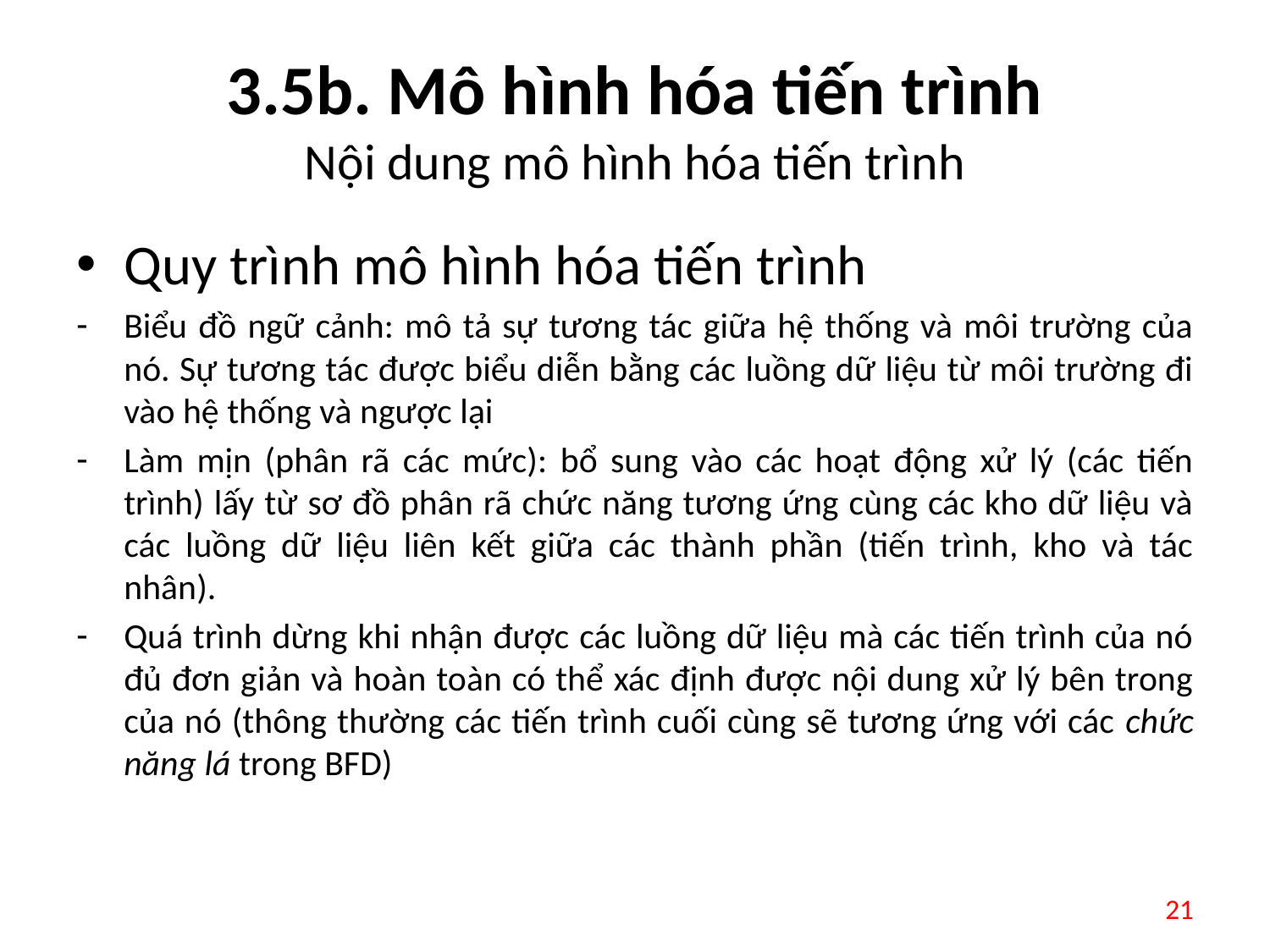

# 3.5b. Mô hình hóa tiến trình Nội dung mô hình hóa tiến trình
Quy trình mô hình hóa tiến trình
Biểu đồ ngữ cảnh: mô tả sự tương tác giữa hệ thống và môi trường của nó. Sự tương tác được biểu diễn bằng các luồng dữ liệu từ môi trường đi vào hệ thống và ngược lại
Làm mịn (phân rã các mức): bổ sung vào các hoạt động xử lý (các tiến trình) lấy từ sơ đồ phân rã chức năng tương ứng cùng các kho dữ liệu và các luồng dữ liệu liên kết giữa các thành phần (tiến trình, kho và tác nhân).
Quá trình dừng khi nhận được các luồng dữ liệu mà các tiến trình của nó đủ đơn giản và hoàn toàn có thể xác định được nội dung xử lý bên trong của nó (thông thường các tiến trình cuối cùng sẽ tương ứng với các chức năng lá trong BFD)

21